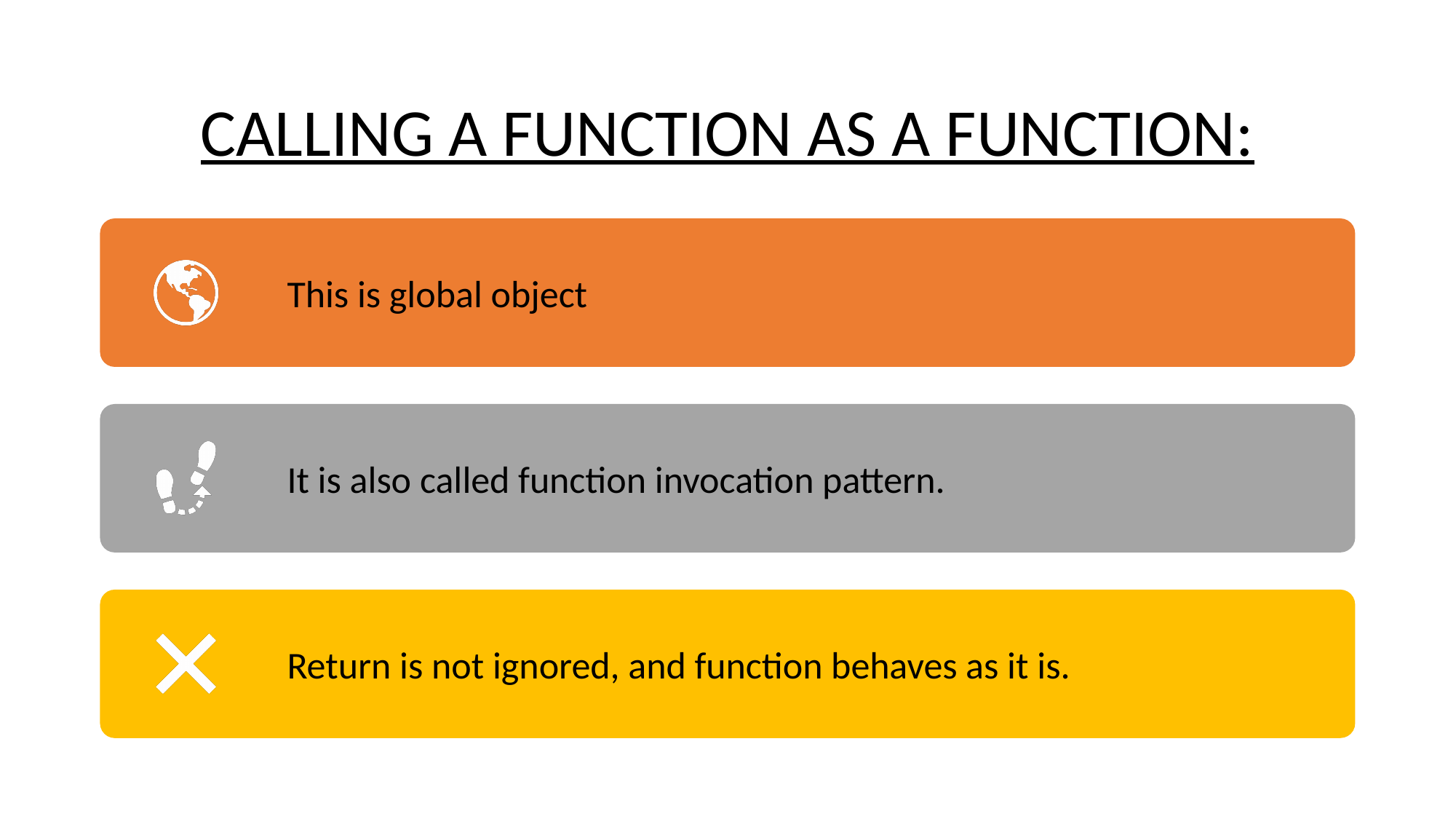

# CALLING A FUNCTION AS A FUNCTION:
This is global object
It is also called function invocation pattern.
Return is not ignored, and function behaves as it is.